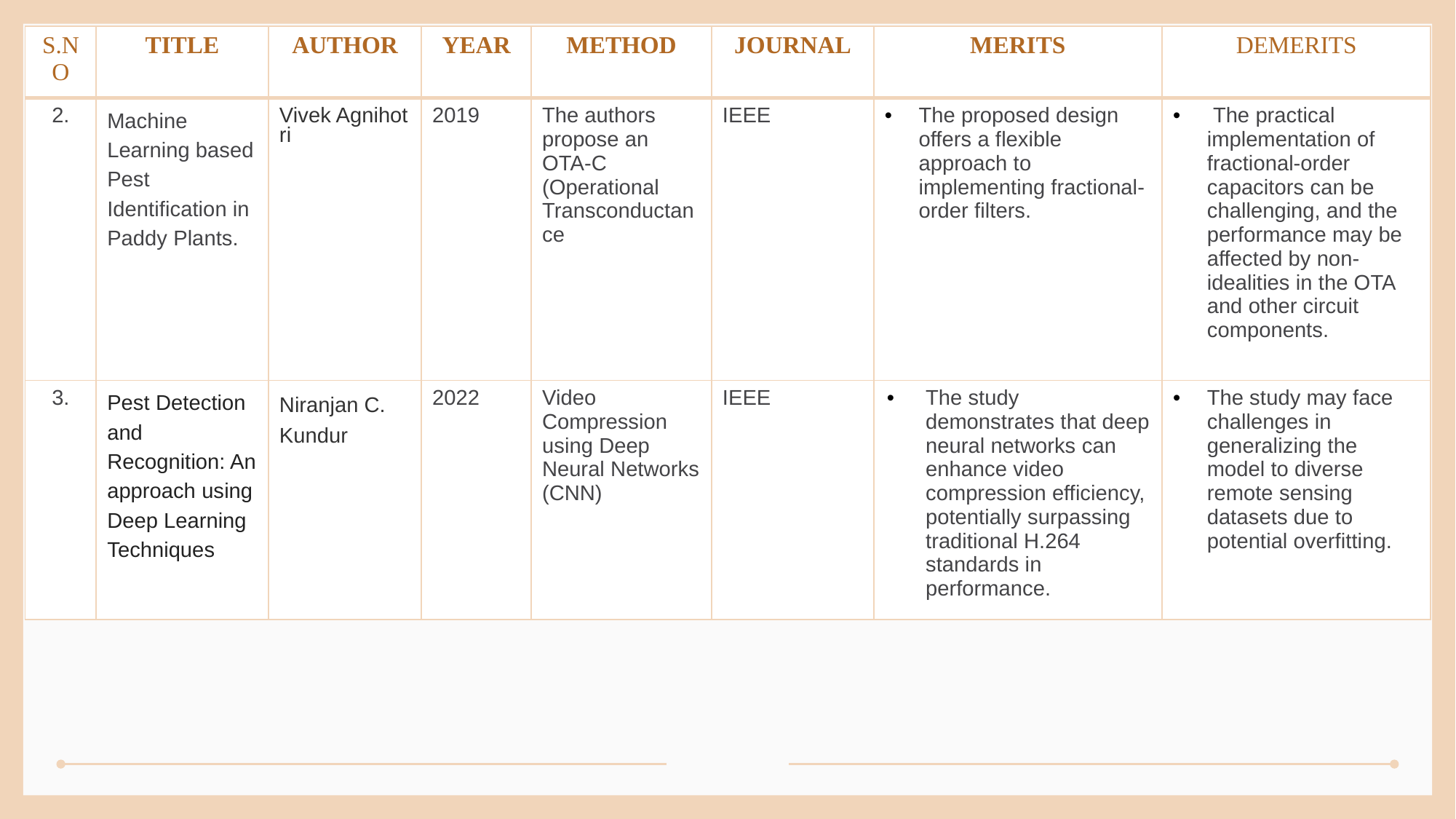

| S.NO | TITLE | AUTHOR | YEAR | METHOD | JOURNAL | MERITS | DEMERITS |
| --- | --- | --- | --- | --- | --- | --- | --- |
| 2. | Machine Learning based Pest Identification in Paddy Plants. | Vivek Agnihotri | 2019 | The authors propose an OTA-C (Operational Transconductance | IEEE | The proposed design offers a flexible approach to implementing fractional-order filters. | The practical implementation of fractional-order capacitors can be challenging, and the performance may be affected by non-idealities in the OTA and other circuit components. |
| 3. | Pest Detection and Recognition: An approach using Deep Learning Techniques | Niranjan C. Kundur | 2022 | Video Compression using Deep Neural Networks (CNN) | IEEE | The study demonstrates that deep neural networks can enhance video compression efficiency, potentially surpassing traditional H.264 standards in performance. | The study may face challenges in generalizing the model to diverse remote sensing datasets due to potential overfitting. |
# LITERATURE REVIEW